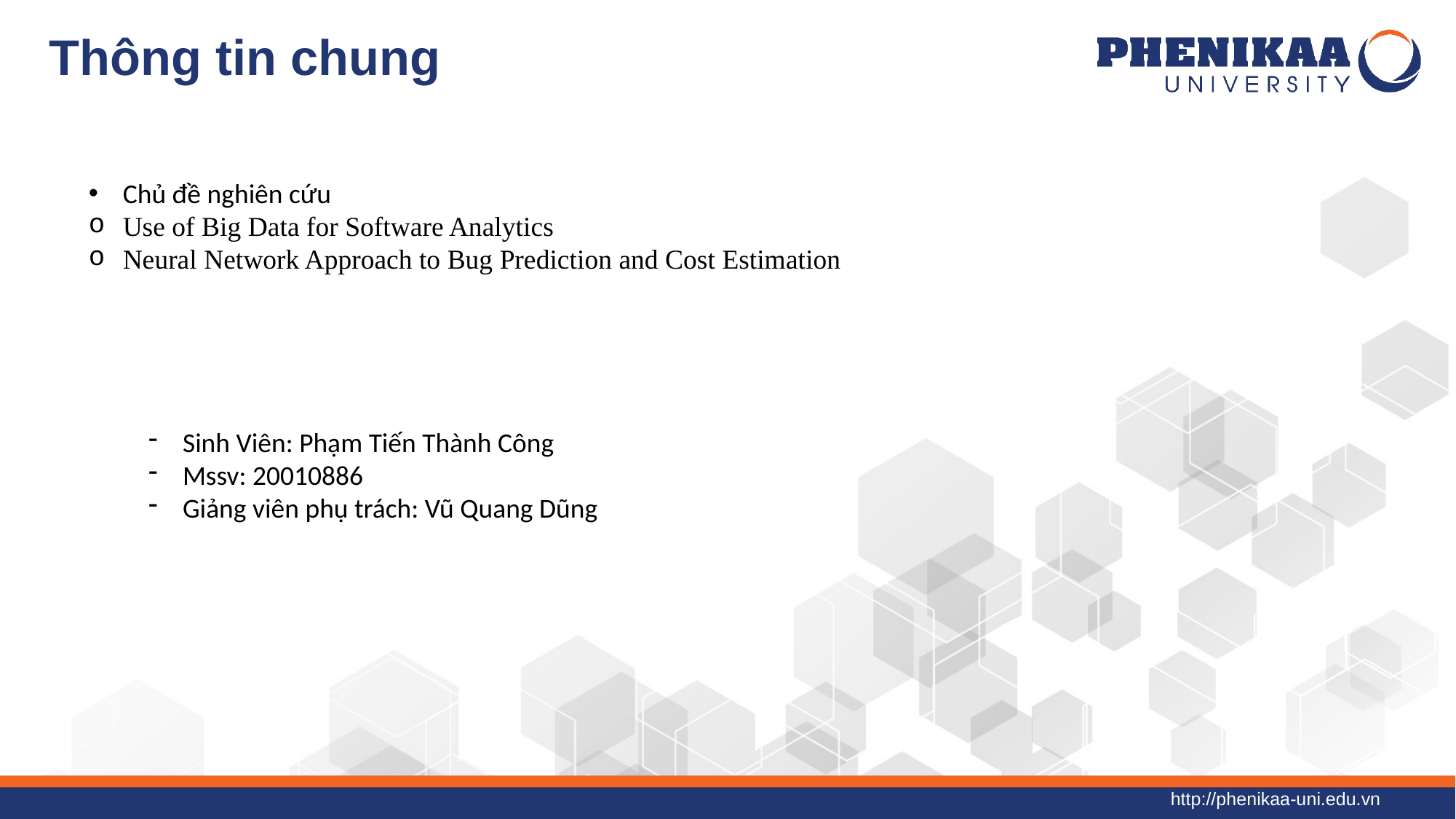

# Thông tin chung
Chủ đề nghiên cứu
Use of Big Data for Software Analytics
Neural Network Approach to Bug Prediction and Cost Estimation
Sinh Viên: Phạm Tiến Thành Công
Mssv: 20010886
Giảng viên phụ trách: Vũ Quang Dũng